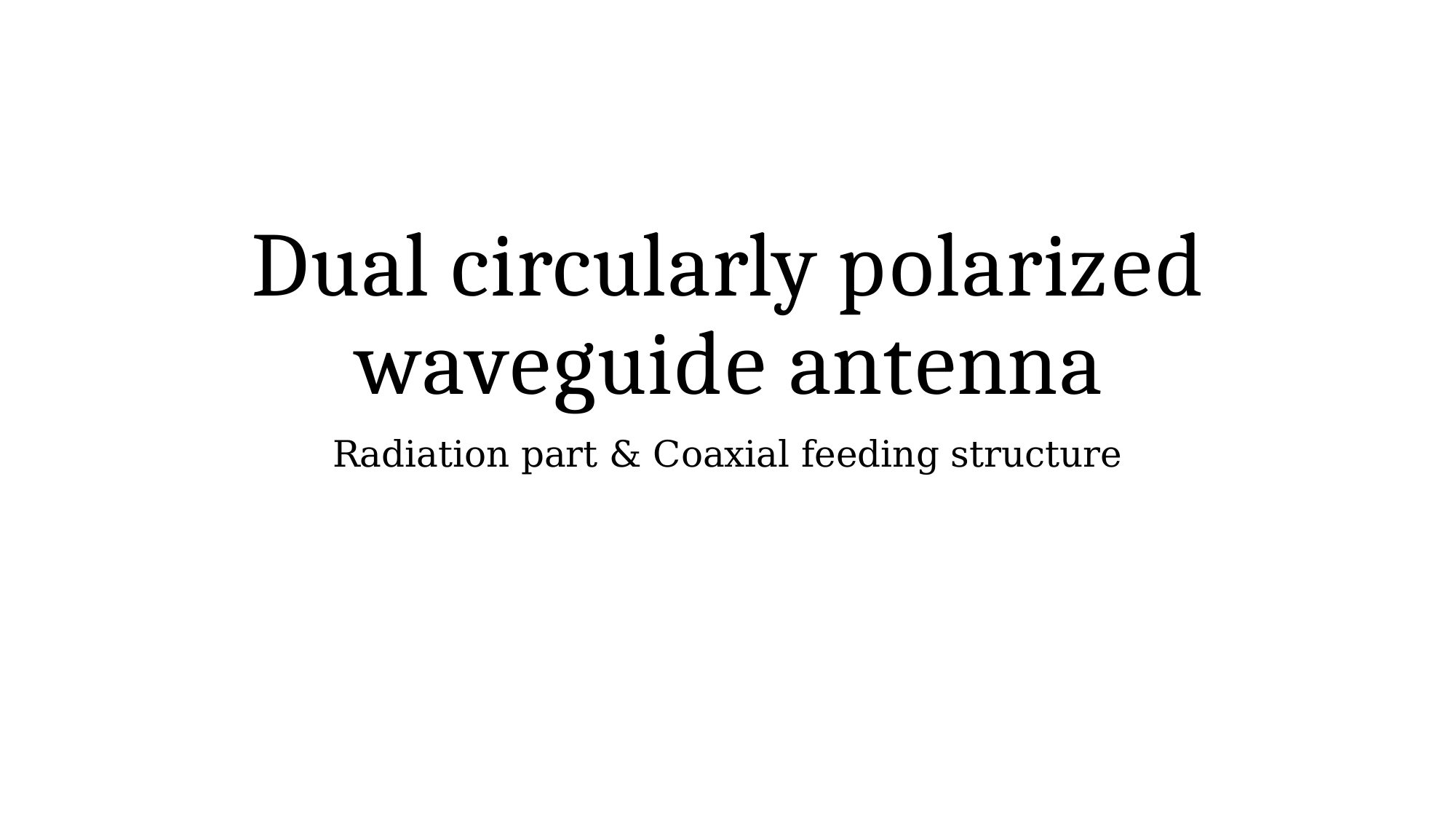

# Dual circularly polarized waveguide antenna
Radiation part & Coaxial feeding structure